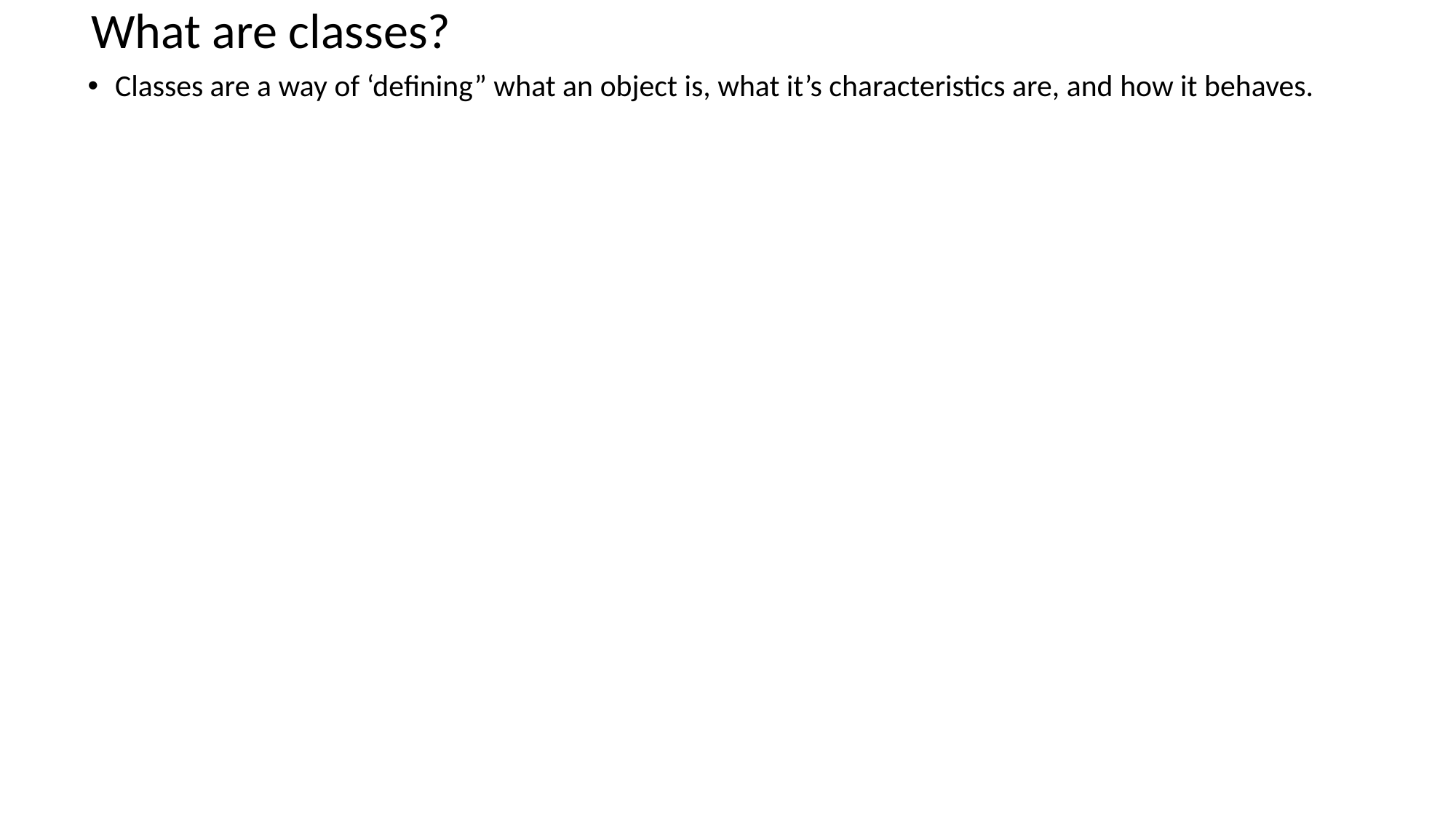

# What are classes?
Classes are a way of ‘defining” what an object is, what it’s characteristics are, and how it behaves.